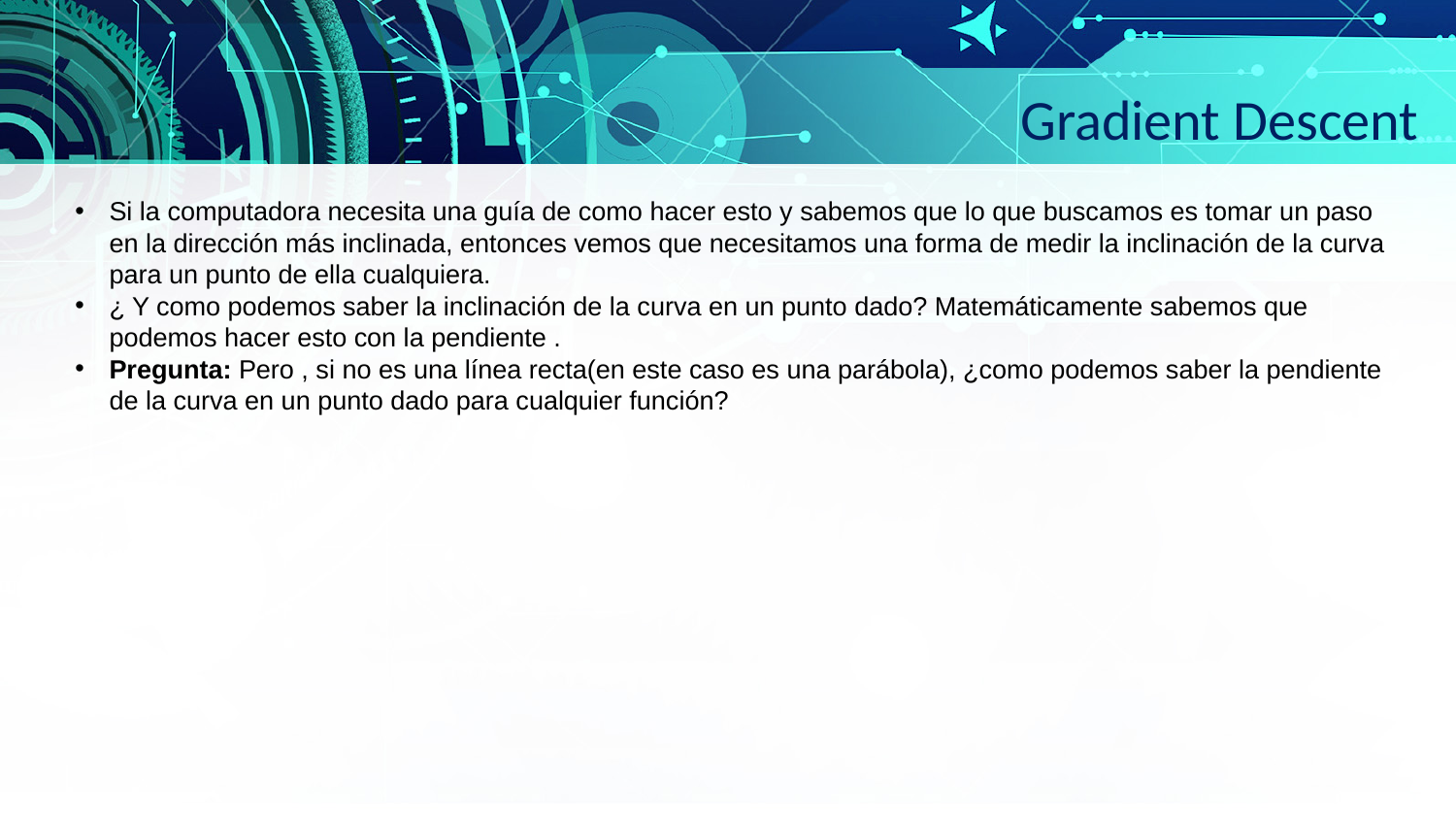

Gradient Descent
Si la computadora necesita una guía de como hacer esto y sabemos que lo que buscamos es tomar un paso en la dirección más inclinada, entonces vemos que necesitamos una forma de medir la inclinación de la curva para un punto de ella cualquiera.
¿ Y como podemos saber la inclinación de la curva en un punto dado? Matemáticamente sabemos que podemos hacer esto con la pendiente .
Pregunta: Pero , si no es una línea recta(en este caso es una parábola), ¿como podemos saber la pendiente de la curva en un punto dado para cualquier función?